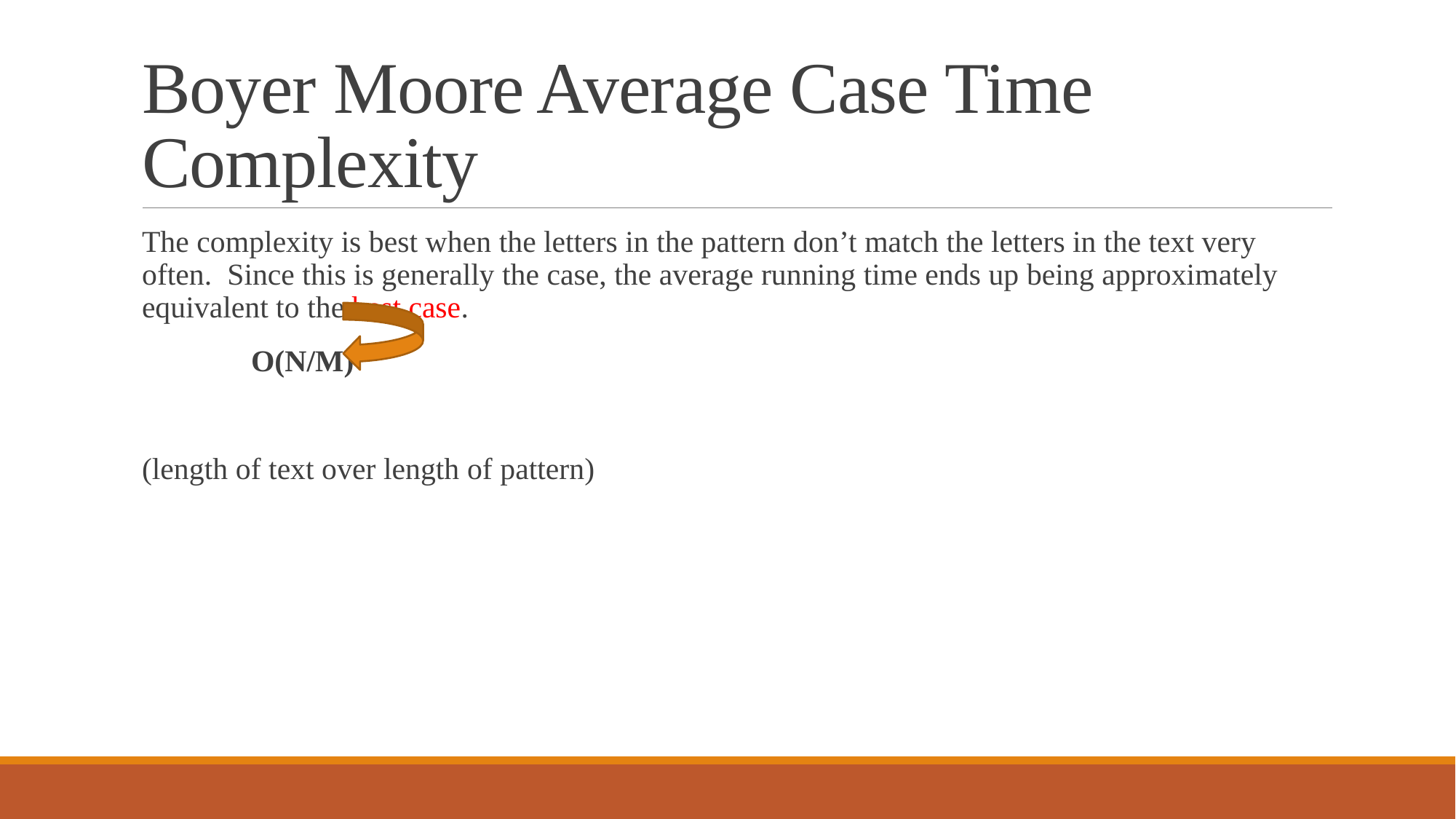

# Boyer Moore Average Case Time Complexity
The complexity is best when the letters in the pattern don’t match the letters in the text very often.  Since this is generally the case, the average running time ends up being approximately equivalent to the best case.
	O(N/M)

(length of text over length of pattern)